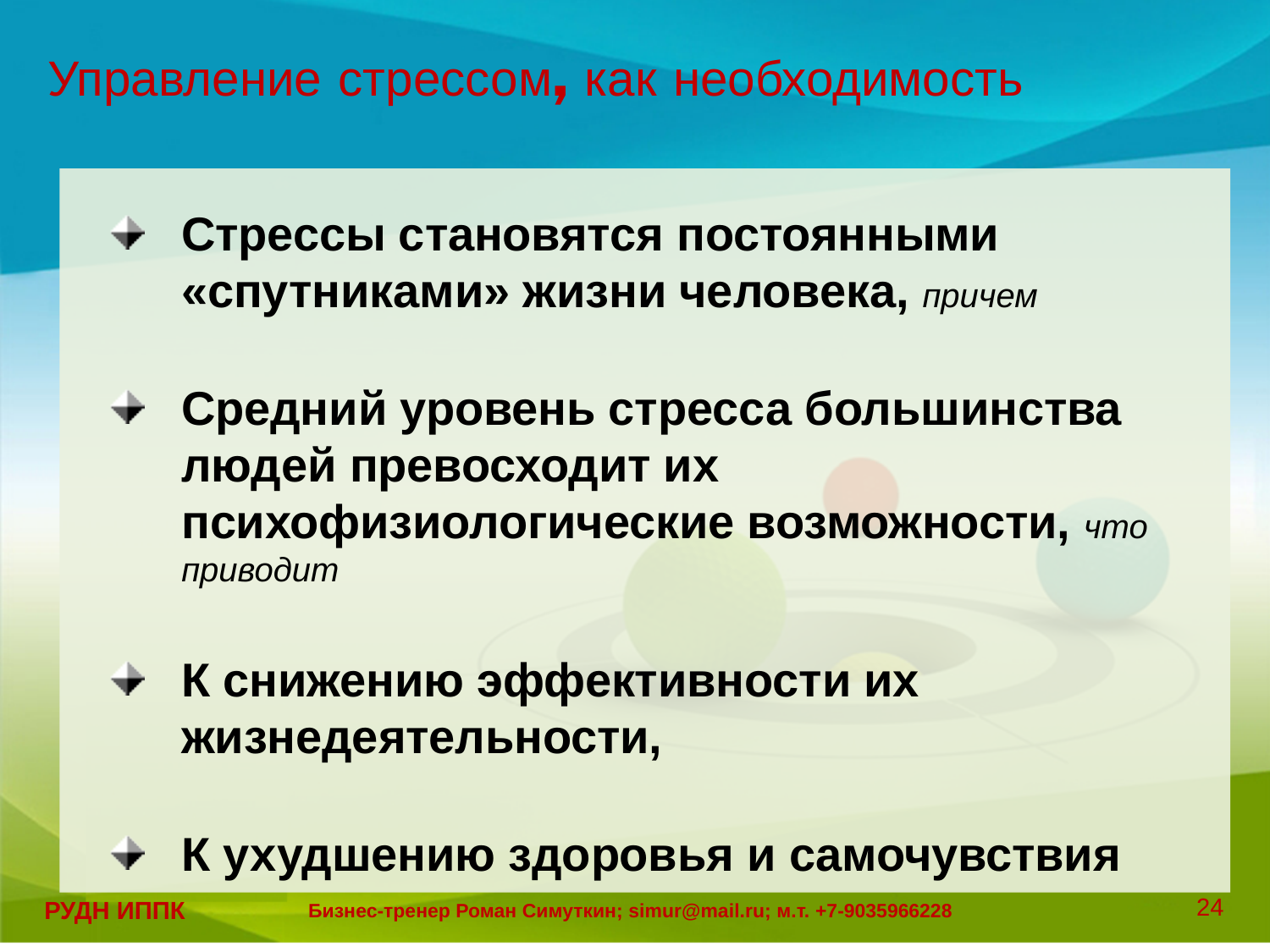

# Управление стрессом, как необходимость
Стрессы становятся постоянными «спутниками» жизни человека, причем
Средний уровень стресса большинства людей превосходит их психофизиологические возможности, что приводит
К снижению эффективности их жизнедеятельности,
К ухудшению здоровья и самочувствия

24
РУДН ИППК
Бизнес-тренер Роман Симуткин; simur@mail.ru; м.т. +7-9035966228